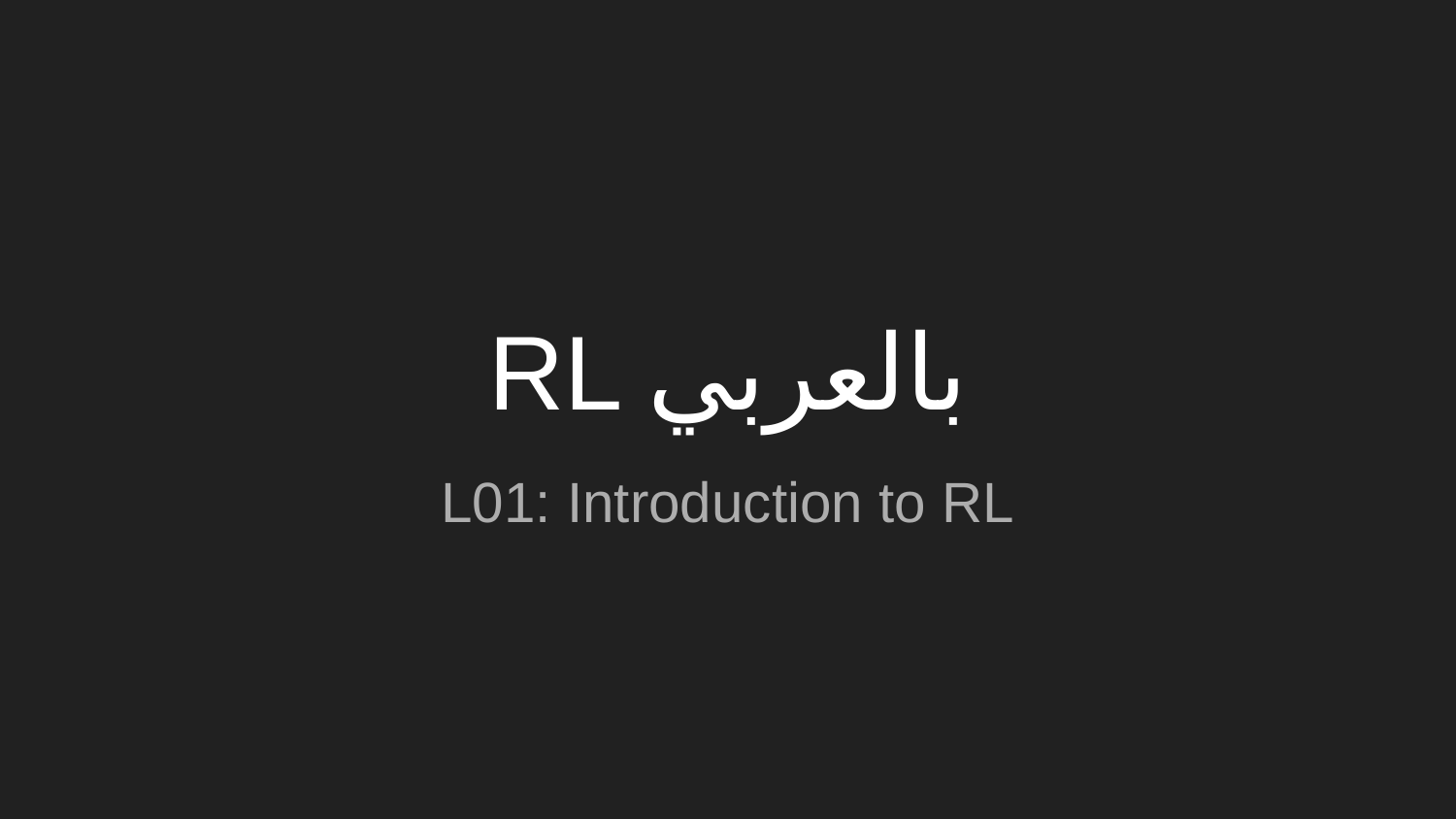

# RL بالعربي
L01: Introduction to RL